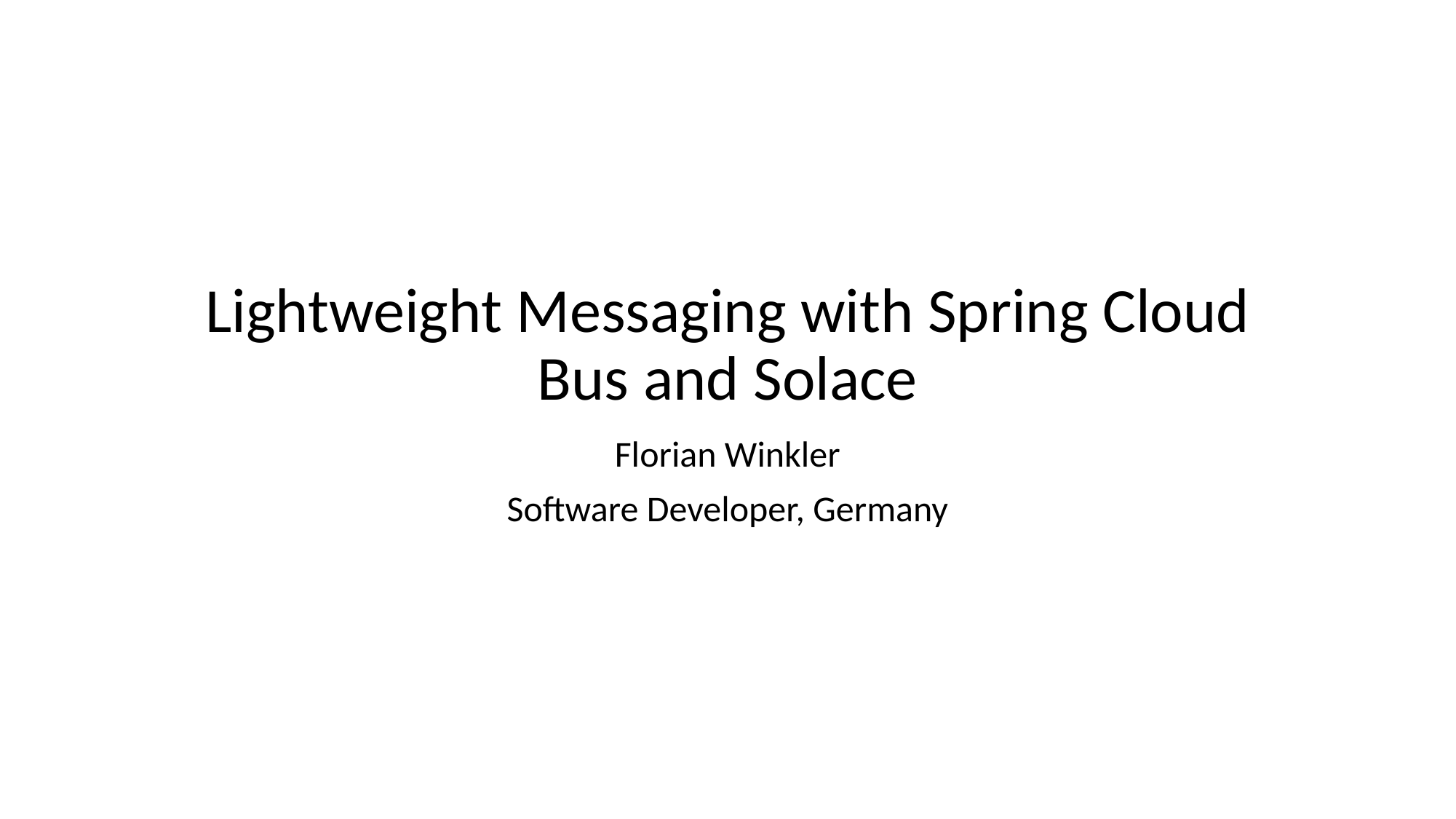

# Lightweight Messaging with Spring Cloud Bus and Solace
Florian Winkler
Software Developer, Germany